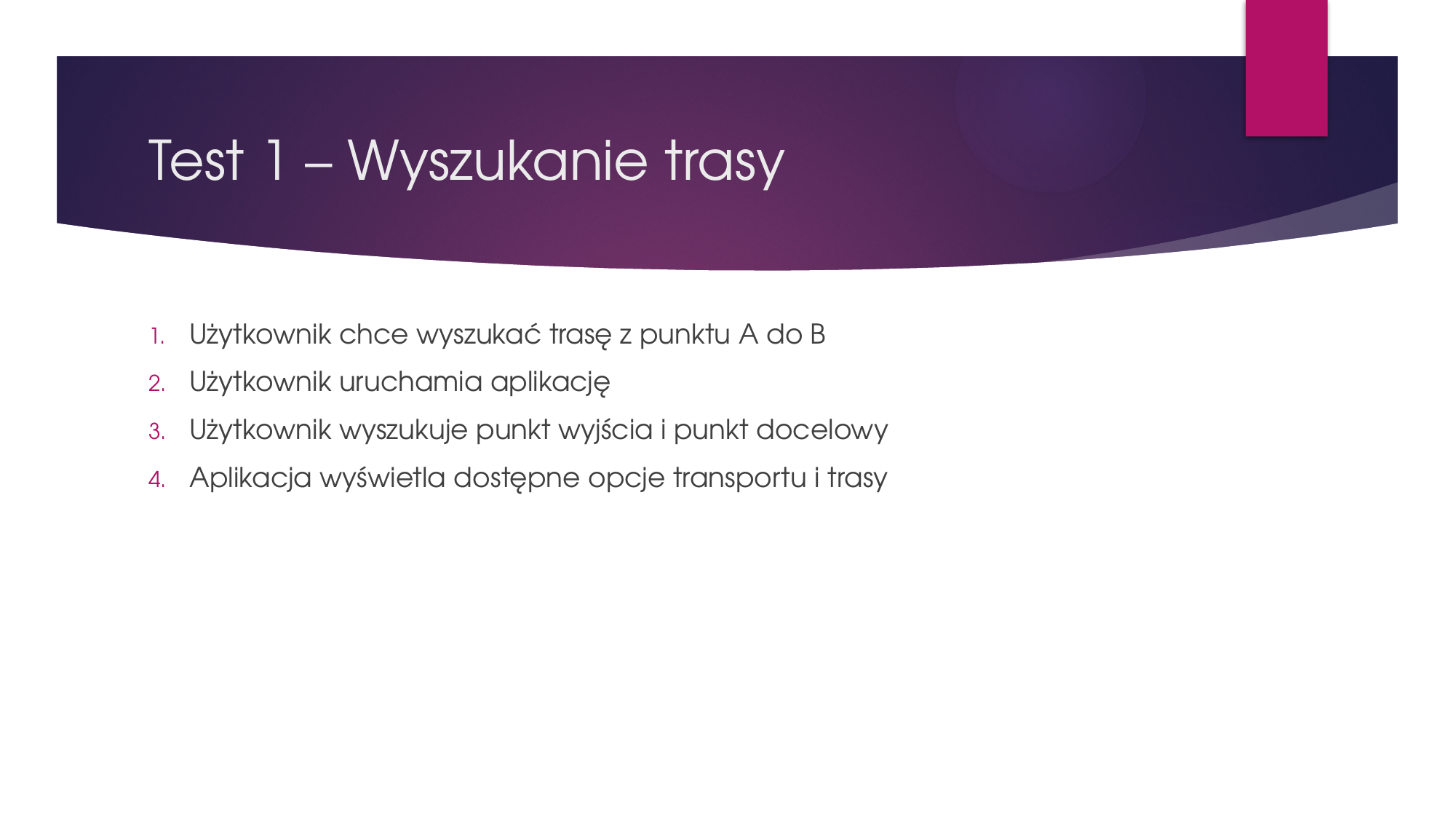

# Test 1 – Wyszukanie trasy
Użytkownik chce wyszukać trasę z punktu A do B
Użytkownik uruchamia aplikację
Użytkownik wyszukuje punkt wyjścia i punkt docelowy
Aplikacja wyświetla dostępne opcje transportu i trasy